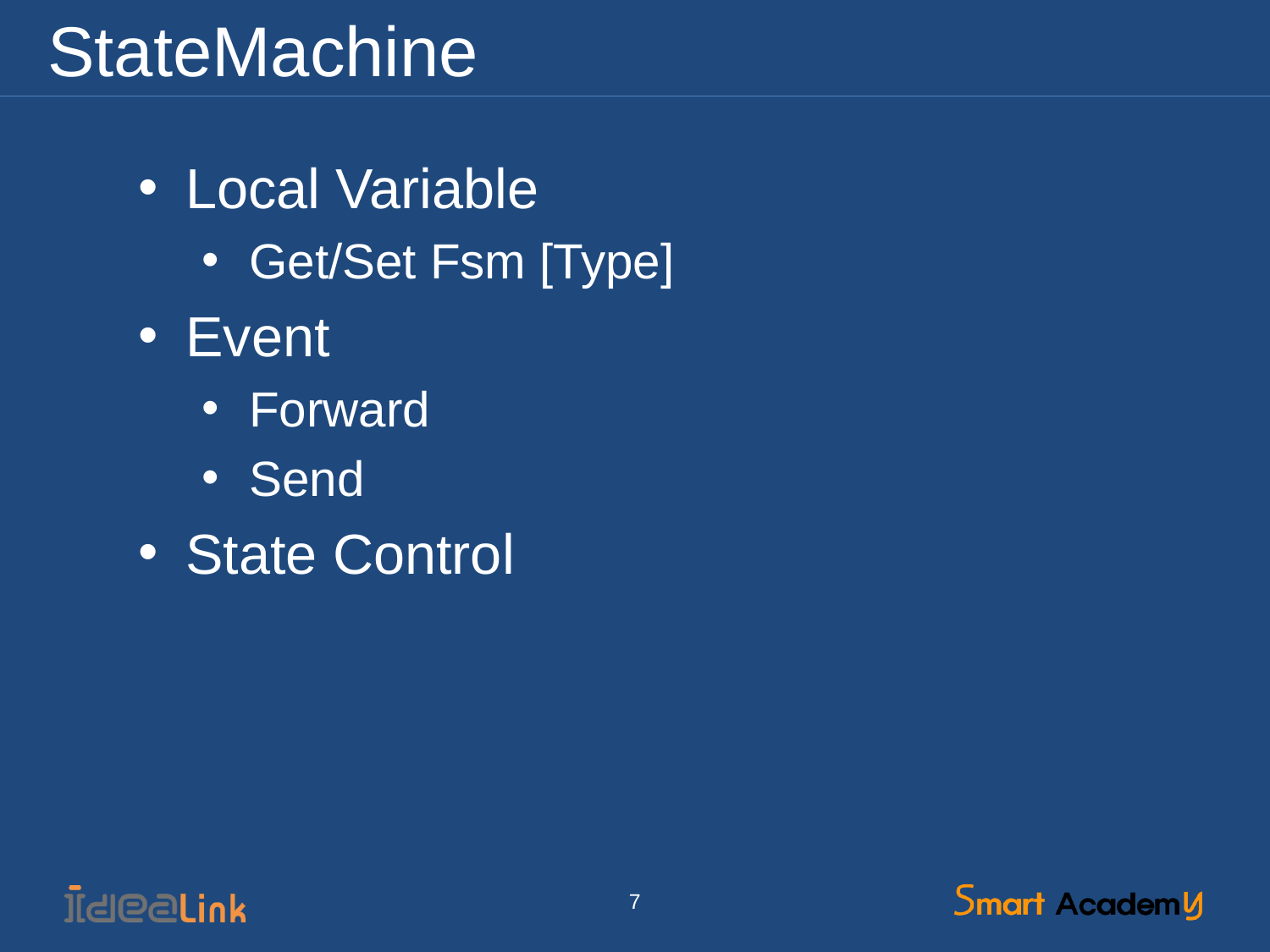

# StateMachine
Local Variable
Get/Set Fsm [Type]
Event
Forward
Send
State Control

7